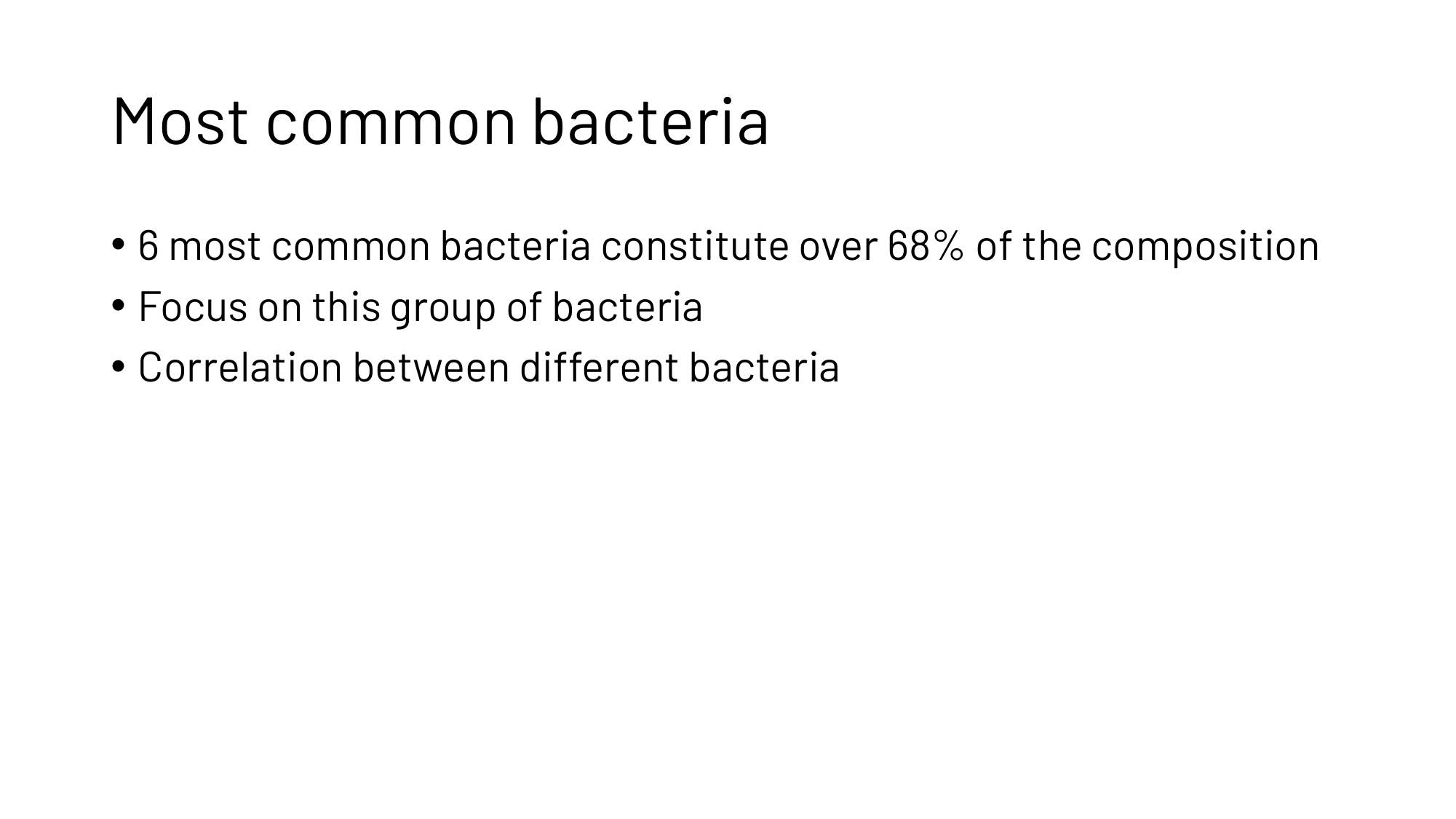

# Most common bacteria
6 most common bacteria constitute over 68% of the composition
Focus on this group of bacteria
Correlation between different bacteria